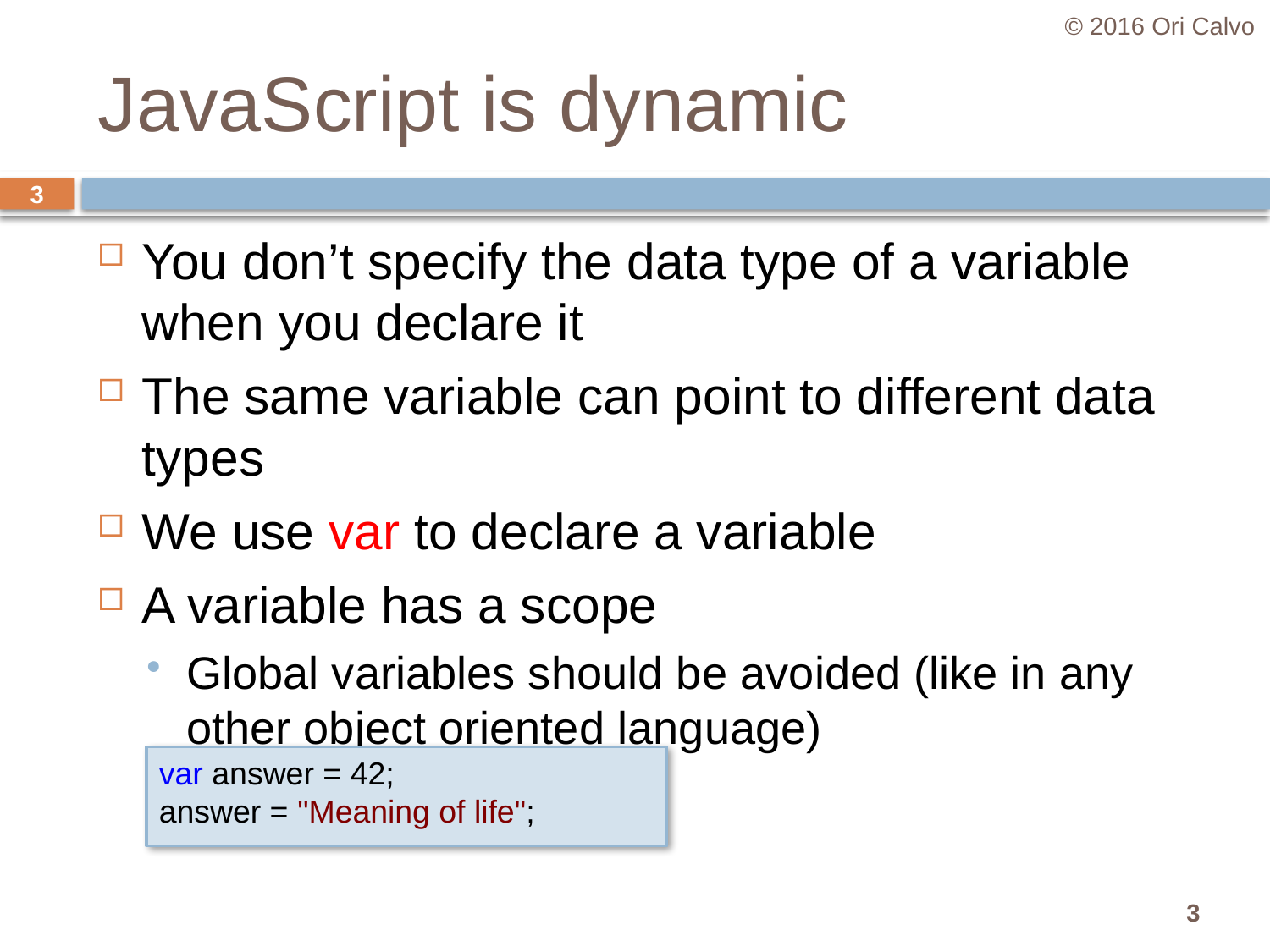

© 2016 Ori Calvo
# JavaScript is dynamic
3
You don’t specify the data type of a variable when you declare it
The same variable can point to different data types
We use var to declare a variable
A variable has a scope
Global variables should be avoided (like in any other object oriented language)

var answer = 42; answer = "Meaning of life";